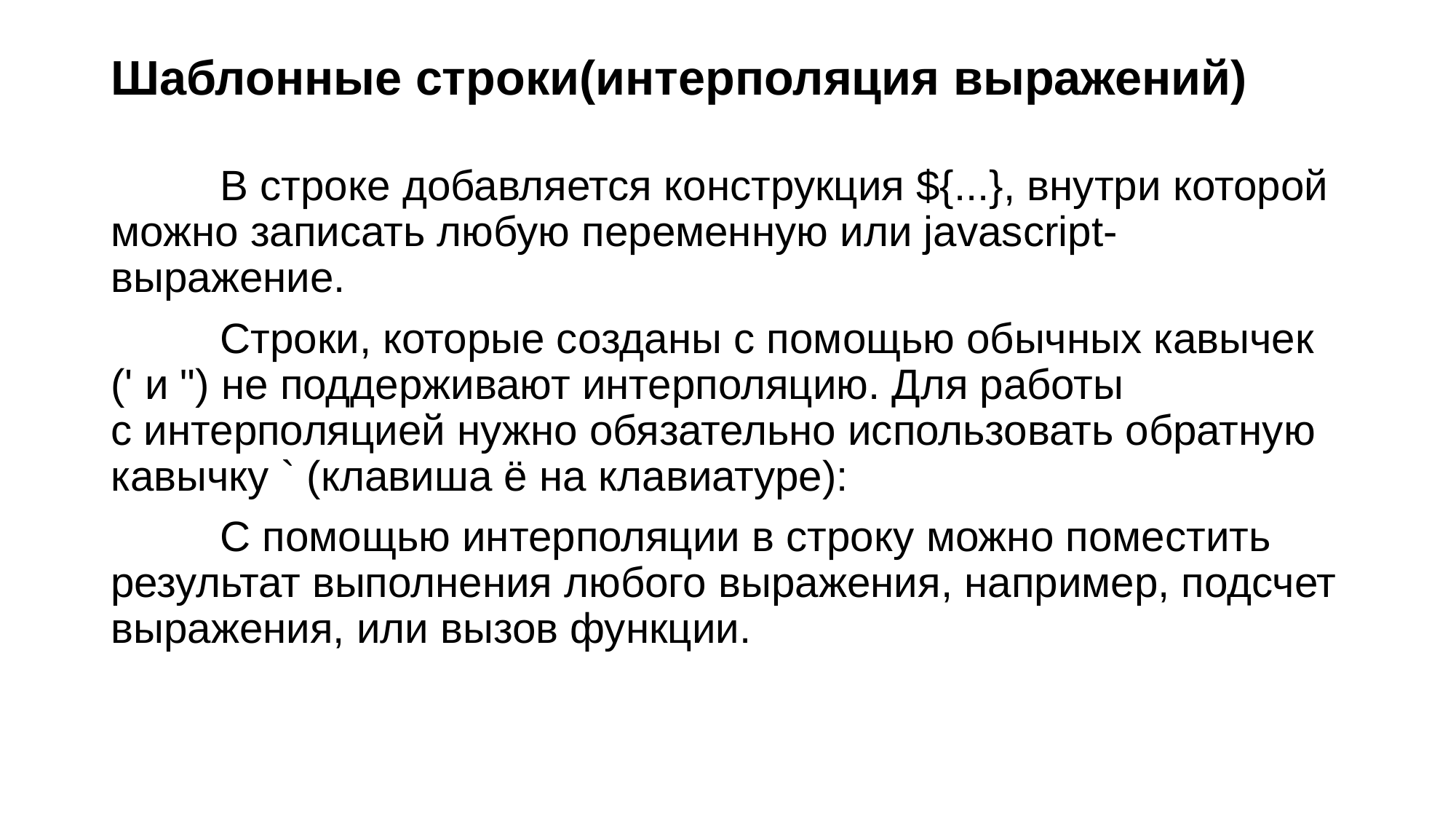

# Шаблонные строки(интерполяция выражений)
	В строке добавляется конструкция ${...}, внутри которой можно записать любую переменную или javascript-выражение.
	Cтроки, которые созданы с помощью обычных кавычек (' и ") не поддерживают интерполяцию. Для работы с интерполяцией нужно обязательно использовать обратную кавычку ` (клавиша ё на клавиатуре):
	С помощью интерполяции в строку можно поместить результат выполнения любого выражения, например, подсчет выражения, или вызов функции.